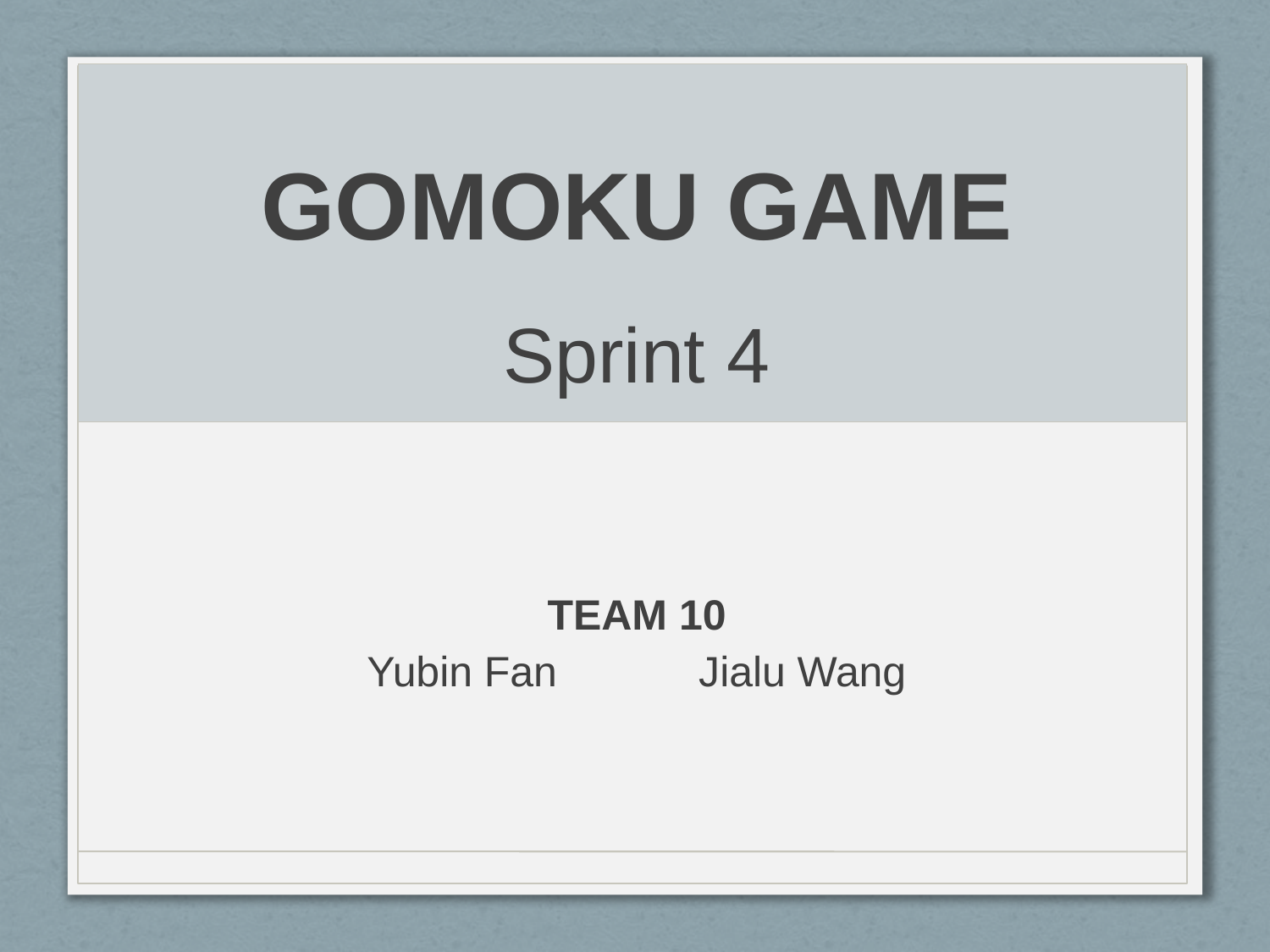

# GOMOKU GAME Sprint 4
TEAM 10
Yubin Fan            Jialu Wang